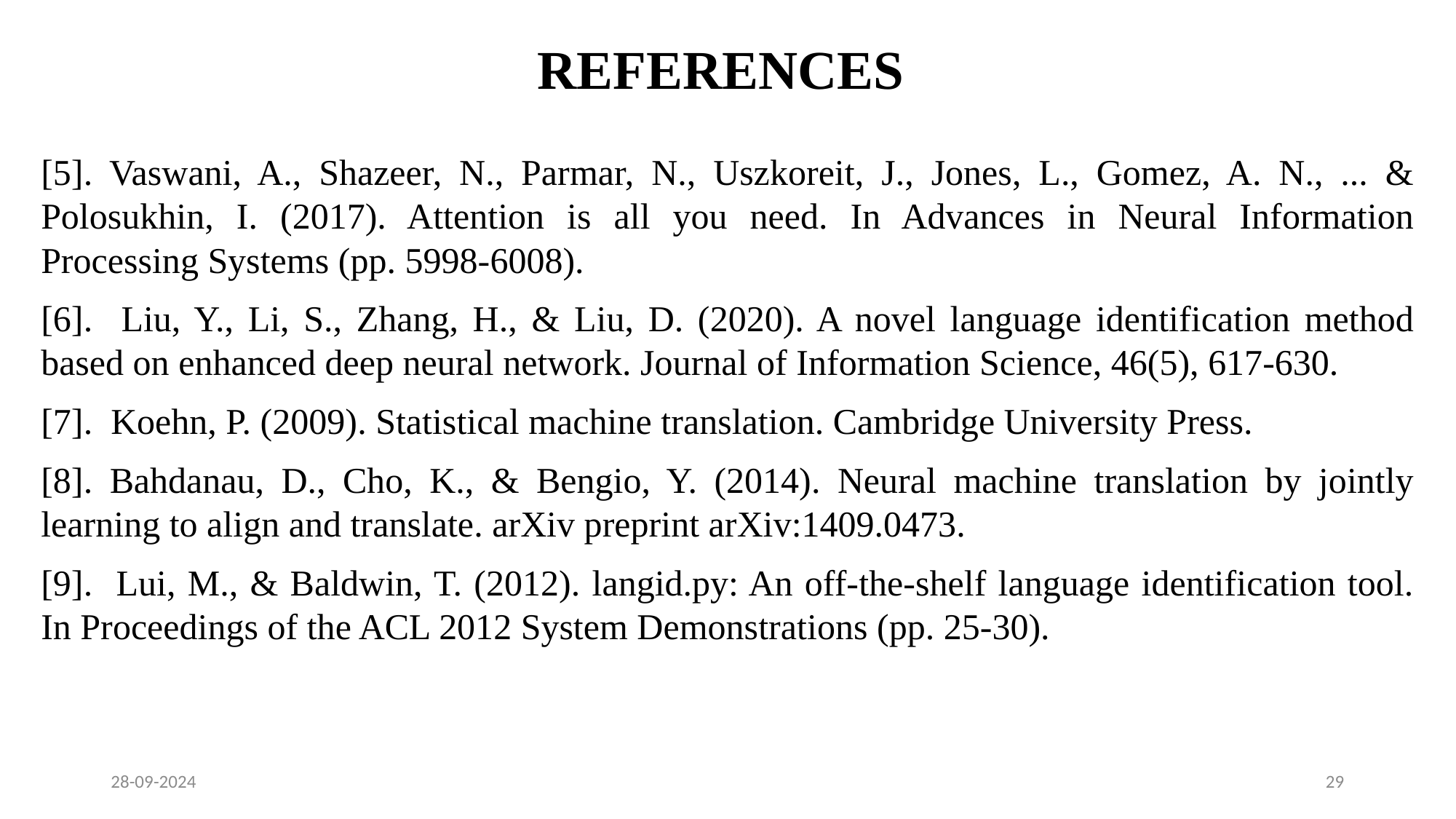

# REFERENCES
[5]. Vaswani, A., Shazeer, N., Parmar, N., Uszkoreit, J., Jones, L., Gomez, A. N., ... & Polosukhin, I. (2017). Attention is all you need. In Advances in Neural Information Processing Systems (pp. 5998-6008).
[6].  Liu, Y., Li, S., Zhang, H., & Liu, D. (2020). A novel language identification method based on enhanced deep neural network. Journal of Information Science, 46(5), 617-630.
[7].  Koehn, P. (2009). Statistical machine translation. Cambridge University Press.
[8]. Bahdanau, D., Cho, K., & Bengio, Y. (2014). Neural machine translation by jointly learning to align and translate. arXiv preprint arXiv:1409.0473.
[9].  Lui, M., & Baldwin, T. (2012). langid.py: An off-the-shelf language identification tool. In Proceedings of the ACL 2012 System Demonstrations (pp. 25-30).

28-09-2024
29